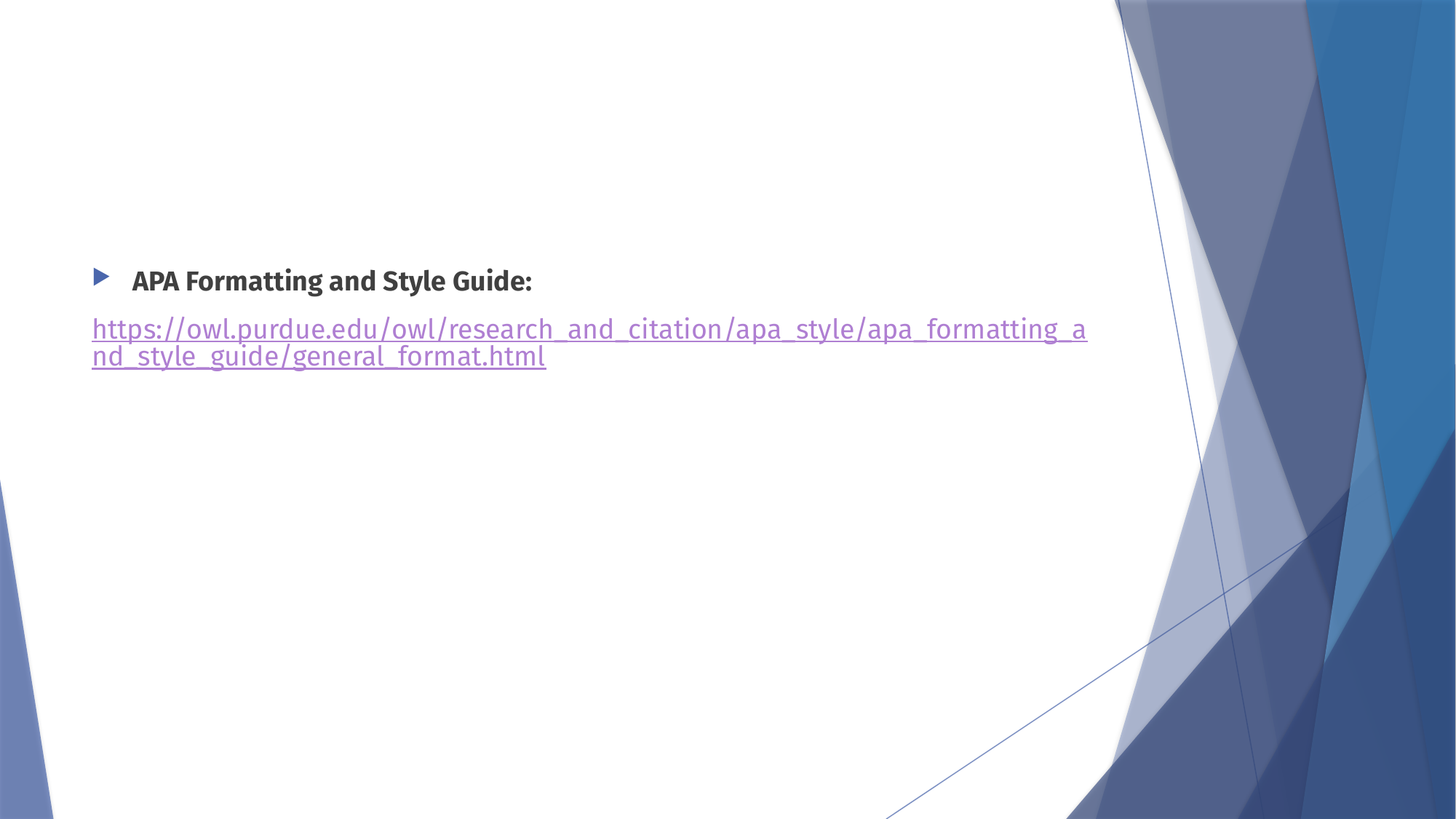

#
APA Formatting and Style Guide:
https://owl.purdue.edu/owl/research_and_citation/apa_style/apa_formatting_and_style_guide/general_format.html